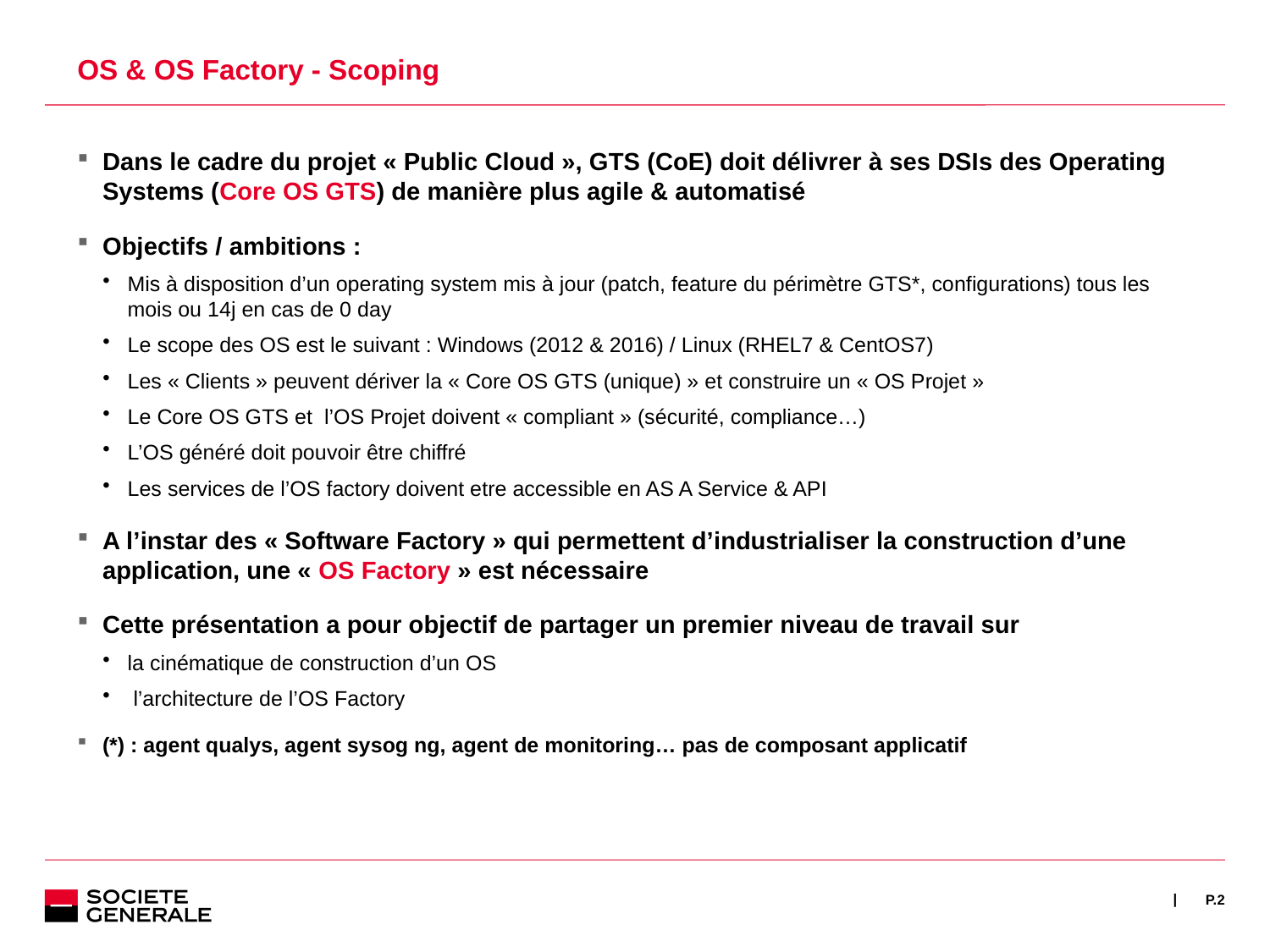

# OS & OS Factory - Scoping
Dans le cadre du projet « Public Cloud », GTS (CoE) doit délivrer à ses DSIs des Operating Systems (Core OS GTS) de manière plus agile & automatisé
Objectifs / ambitions :
Mis à disposition d’un operating system mis à jour (patch, feature du périmètre GTS*, configurations) tous les mois ou 14j en cas de 0 day
Le scope des OS est le suivant : Windows (2012 & 2016) / Linux (RHEL7 & CentOS7)
Les « Clients » peuvent dériver la « Core OS GTS (unique) » et construire un « OS Projet »
Le Core OS GTS et  l’OS Projet doivent « compliant » (sécurité, compliance…)
L’OS généré doit pouvoir être chiffré
Les services de l’OS factory doivent etre accessible en AS A Service & API
A l’instar des « Software Factory » qui permettent d’industrialiser la construction d’une application, une « OS Factory » est nécessaire
Cette présentation a pour objectif de partager un premier niveau de travail sur
la cinématique de construction d’un OS
 l’architecture de l’OS Factory
(*) : agent qualys, agent sysog ng, agent de monitoring… pas de composant applicatif
P.2